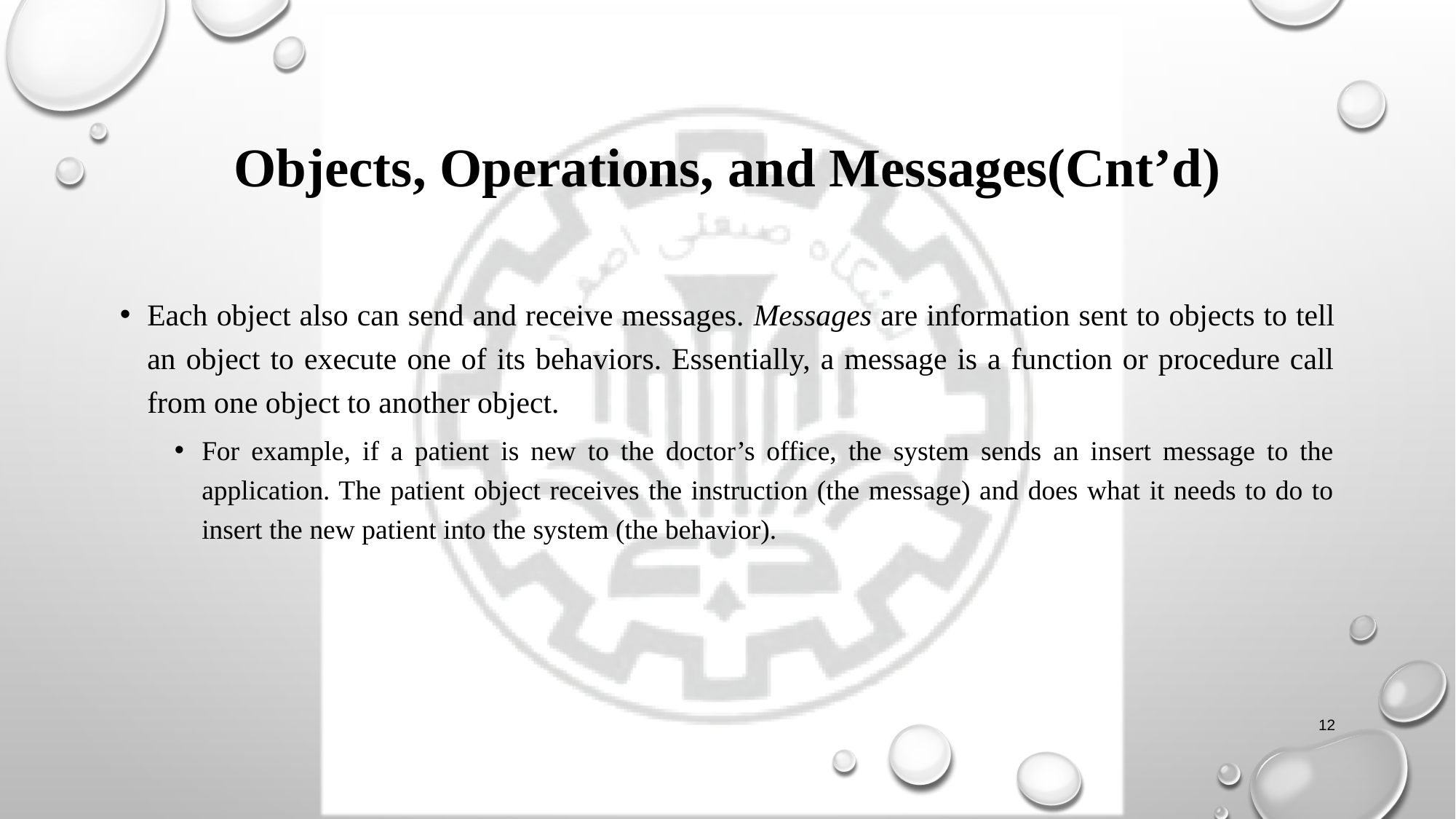

# Objects, Operations, and Messages(Cnt’d)
Each object also can send and receive messages. Messages are information sent to objects to tell an object to execute one of its behaviors. Essentially, a message is a function or procedure call from one object to another object.
For example, if a patient is new to the doctor’s office, the system sends an insert message to the application. The patient object receives the instruction (the message) and does what it needs to do to insert the new patient into the system (the behavior).

12